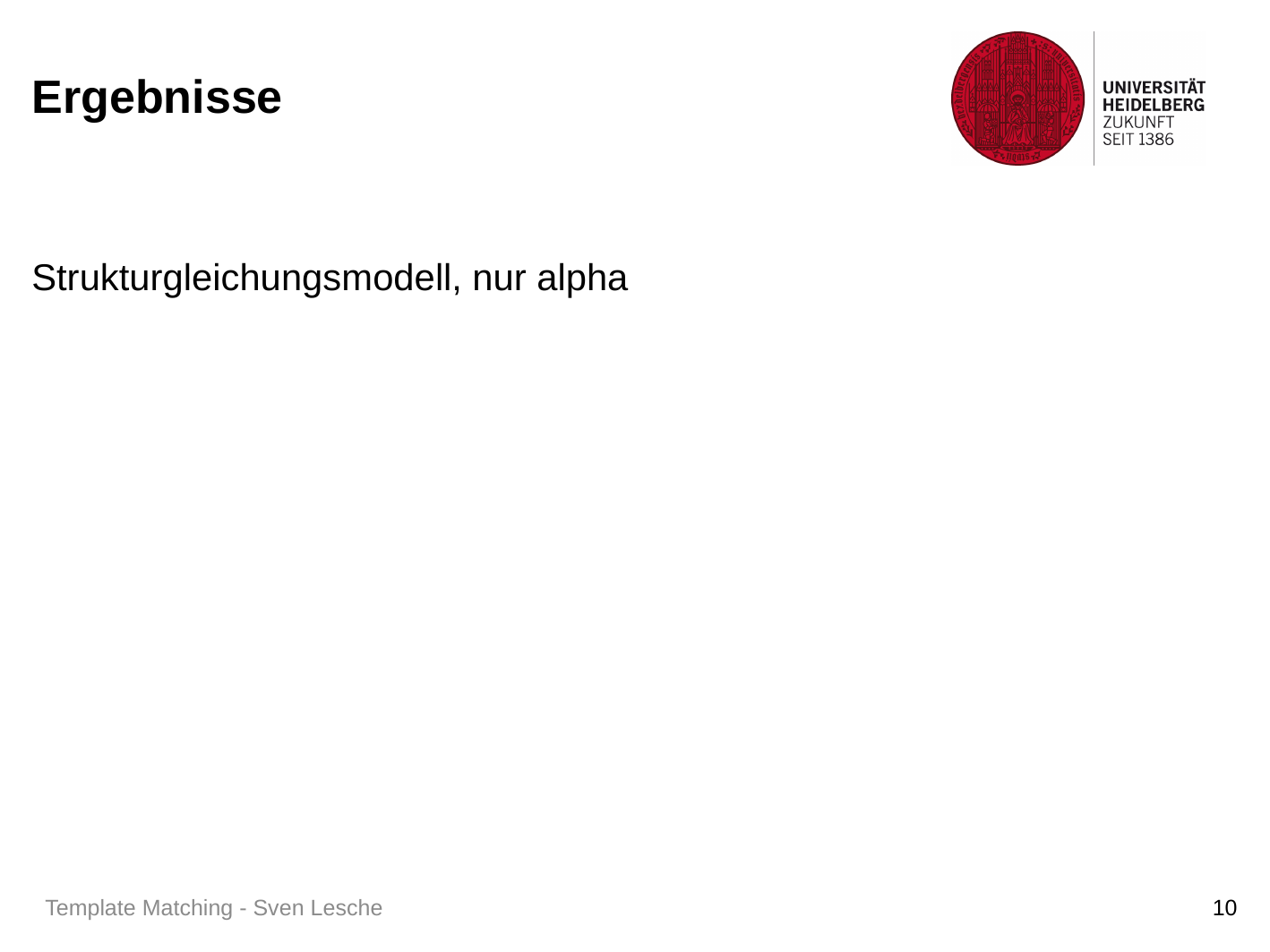

# Ergebnisse
Strukturgleichungsmodell, nur alpha
Template Matching - Sven Lesche
10